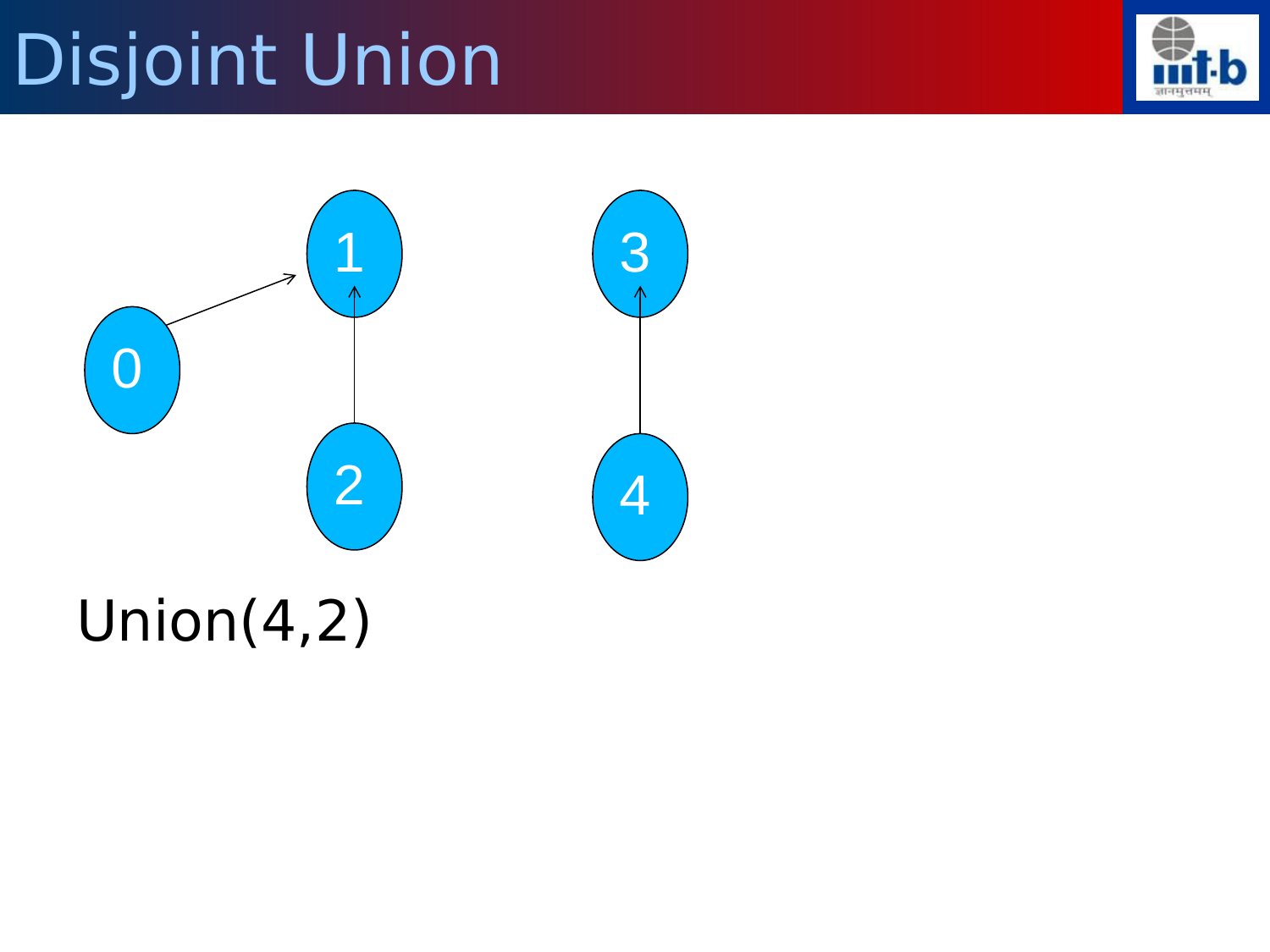

Disjoint Union

Union(4,2)

1
3
0
2
4